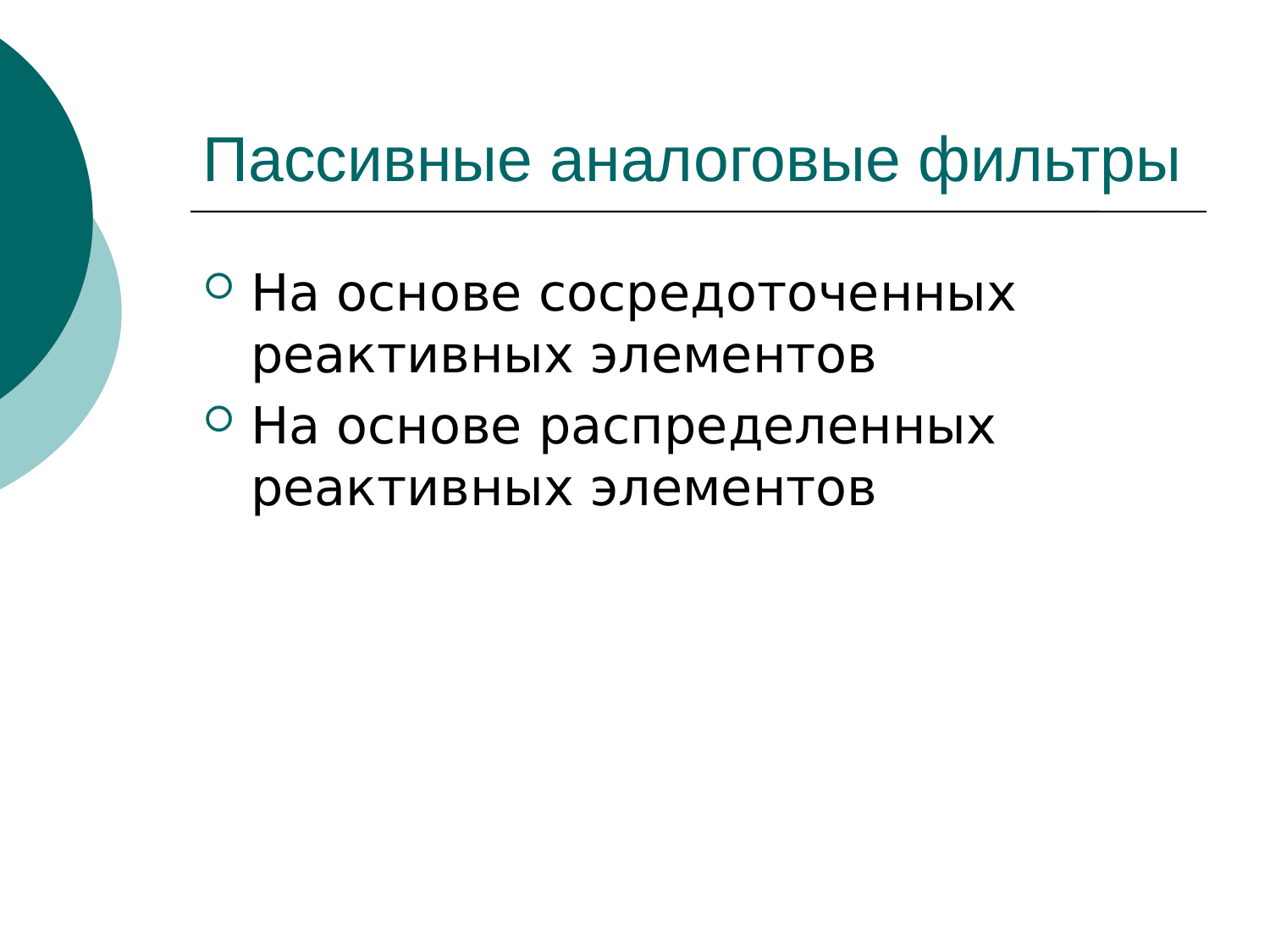

# Пассивные аналоговые фильтры
На основе сосредоточенных реактивных элементов
На основе распределенных реактивных элементов